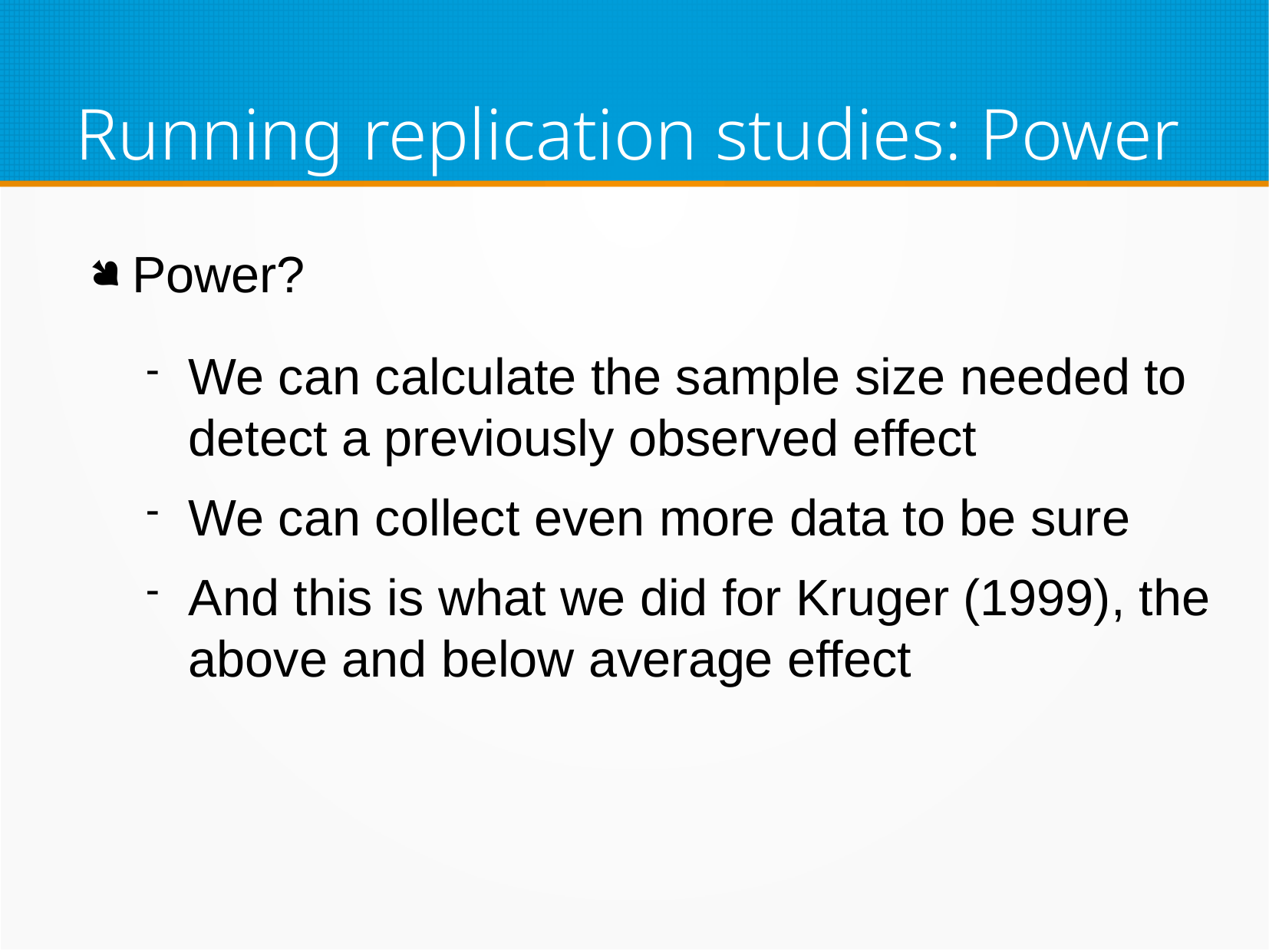

# Running replication studies: Power
Power?
We can calculate the sample size needed to detect a previously observed effect
We can collect even more data to be sure
And this is what we did for Kruger (1999), the above and below average effect